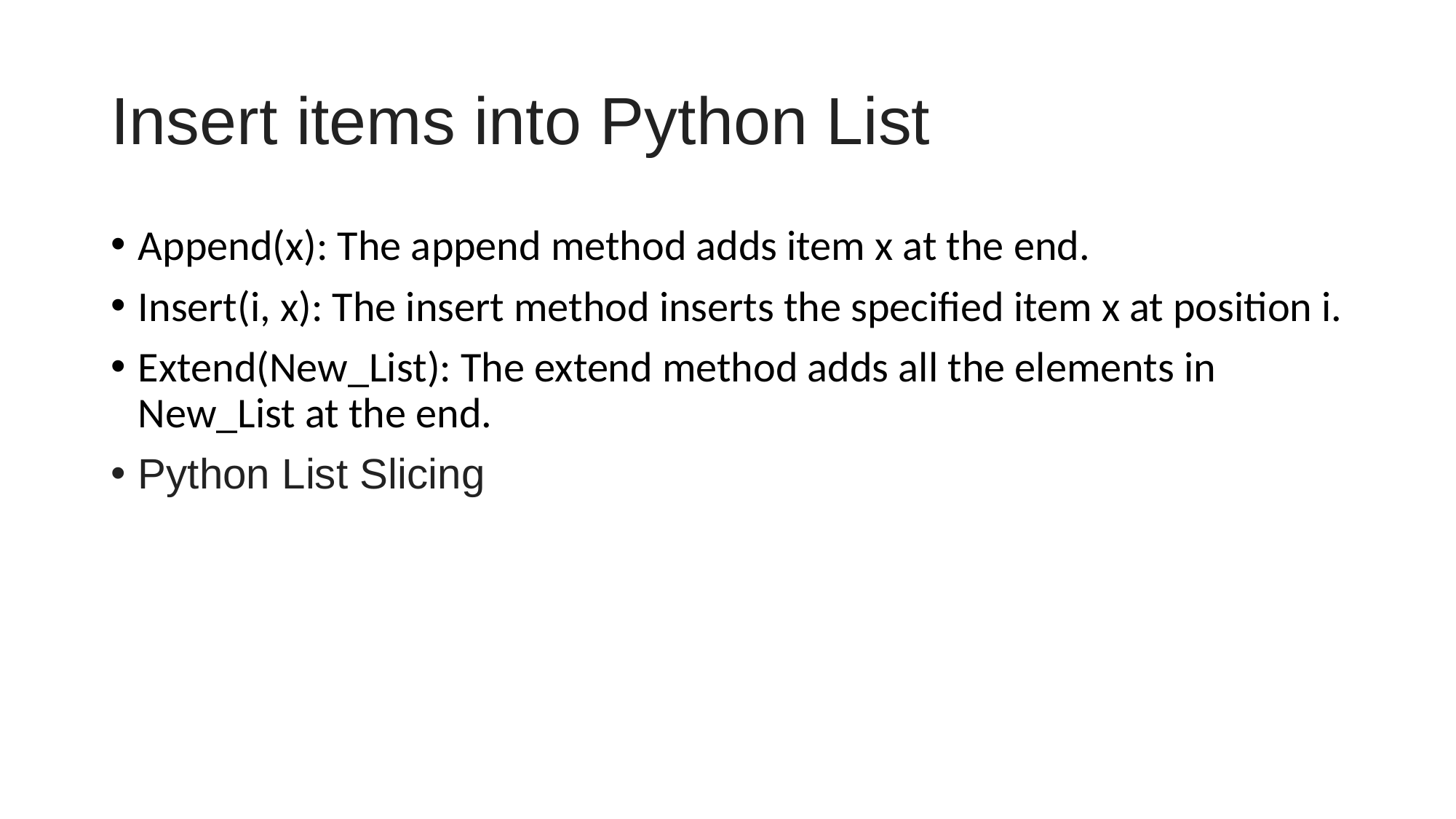

# Insert items into Python List
Append(x): The append method adds item x at the end.
Insert(i, x): The insert method inserts the specified item x at position i.
Extend(New_List): The extend method adds all the elements in New_List at the end.
Python List Slicing